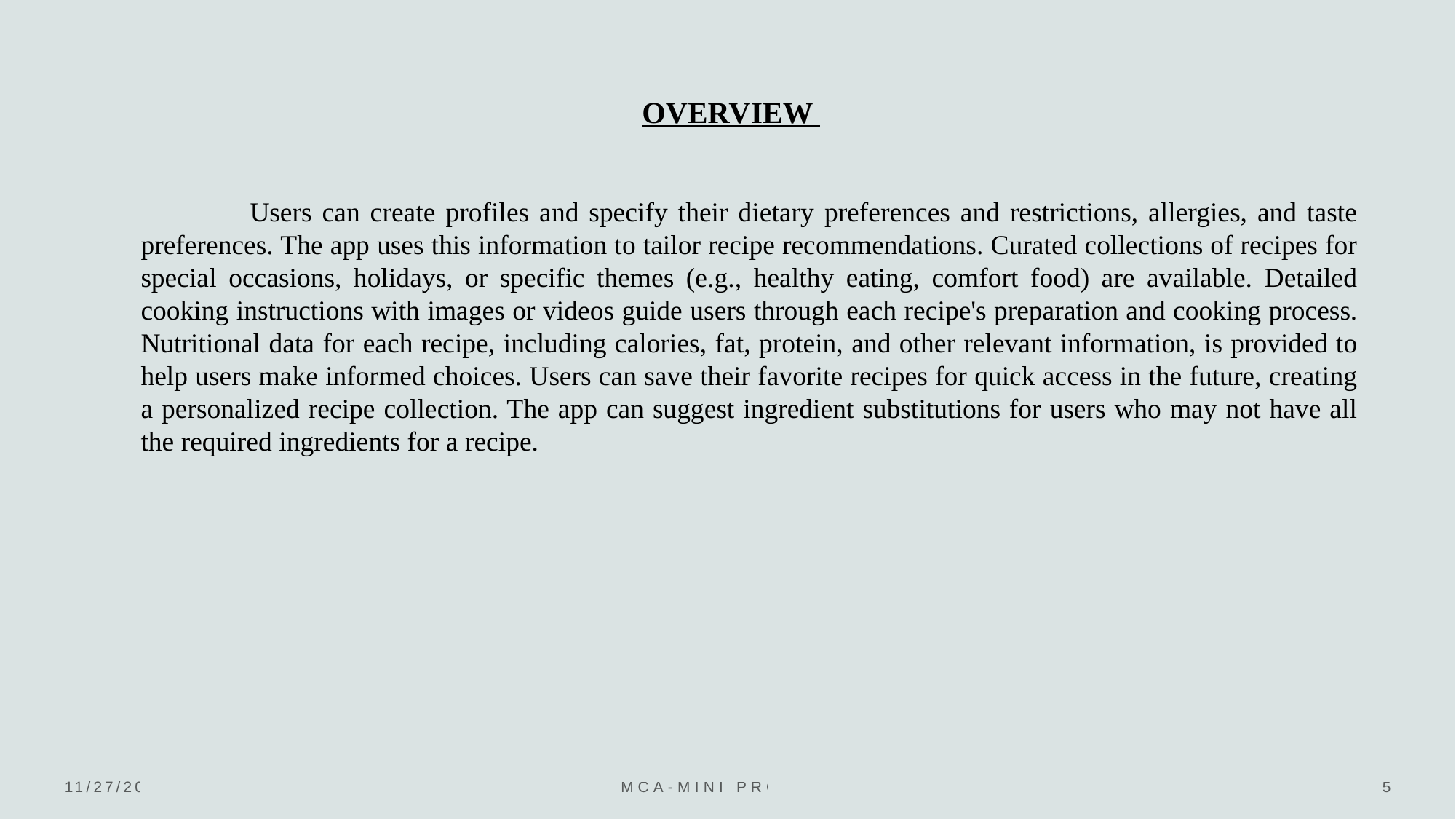

# OVERVIEW

	Users can create profiles and specify their dietary preferences and restrictions, allergies, and taste preferences. The app uses this information to tailor recipe recommendations. Curated collections of recipes for special occasions, holidays, or specific themes (e.g., healthy eating, comfort food) are available. Detailed cooking instructions with images or videos guide users through each recipe's preparation and cooking process. Nutritional data for each recipe, including calories, fat, protein, and other relevant information, is provided to help users make informed choices. Users can save their favorite recipes for quick access in the future, creating a personalized recipe collection. The app can suggest ingredient substitutions for users who may not have all the required ingredients for a recipe.
11/27/2023
MCA-Mini Project
5